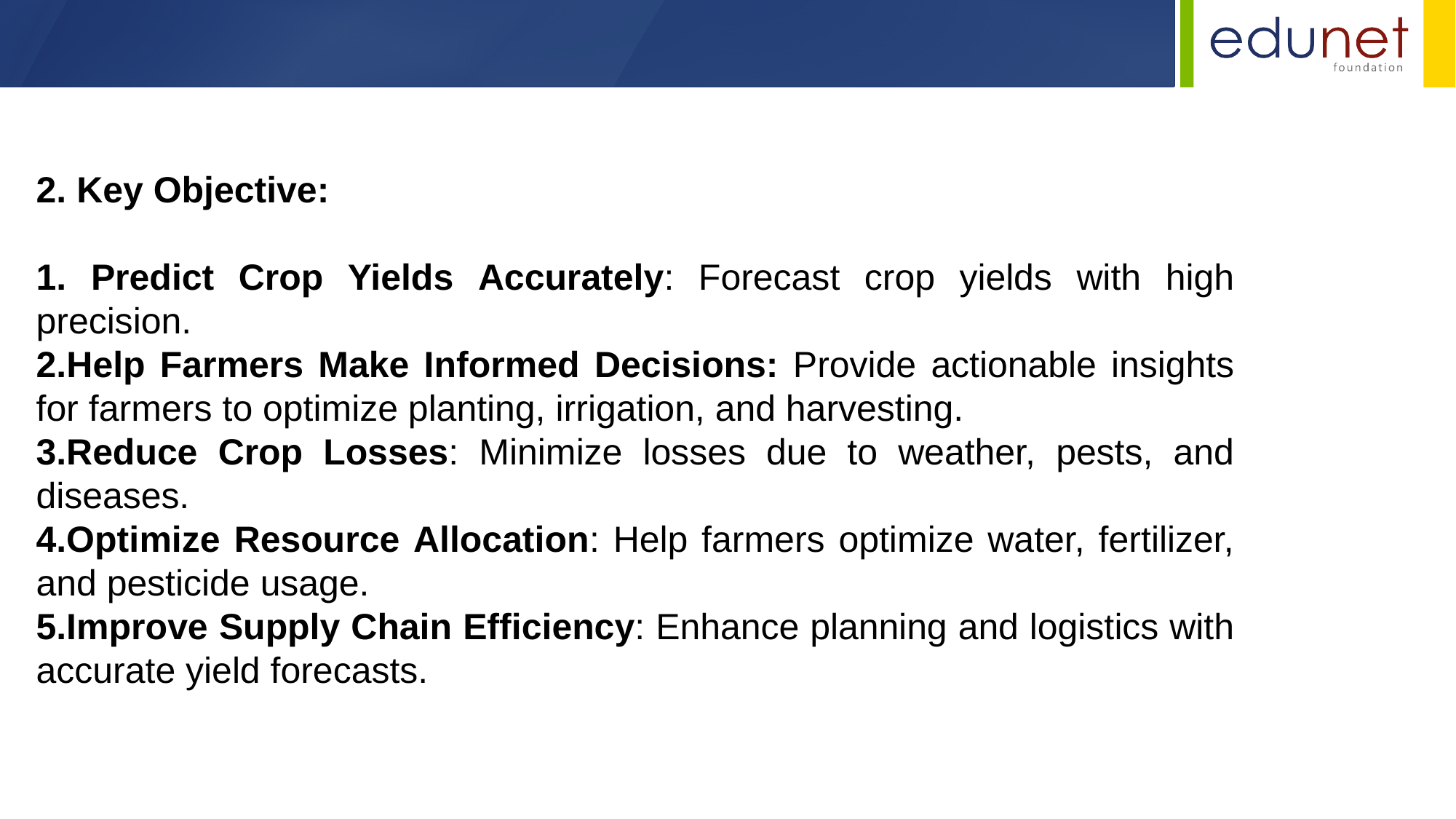

2. Key Objective:
1. Predict Crop Yields Accurately: Forecast crop yields with high precision.
2.Help Farmers Make Informed Decisions: Provide actionable insights for farmers to optimize planting, irrigation, and harvesting.
3.Reduce Crop Losses: Minimize losses due to weather, pests, and diseases.
4.Optimize Resource Allocation: Help farmers optimize water, fertilizer, and pesticide usage.
5.Improve Supply Chain Efficiency: Enhance planning and logistics with accurate yield forecasts.